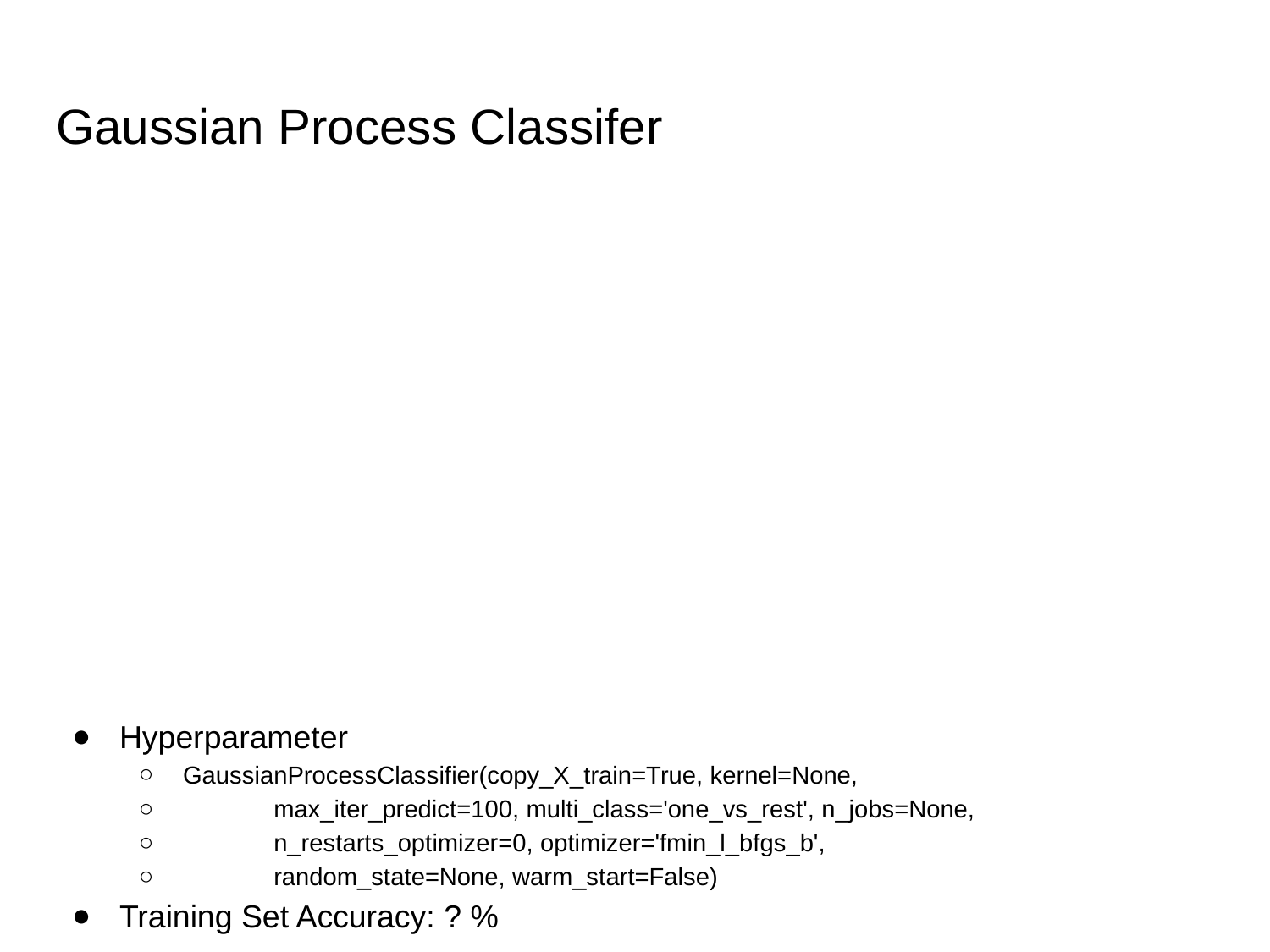

# Gaussian Process Classifer
Hyperparameter
GaussianProcessClassifier(copy_X_train=True, kernel=None,
             max_iter_predict=100, multi_class='one_vs_rest', n_jobs=None,
             n_restarts_optimizer=0, optimizer='fmin_l_bfgs_b',
             random_state=None, warm_start=False)
Training Set Accuracy: ? %